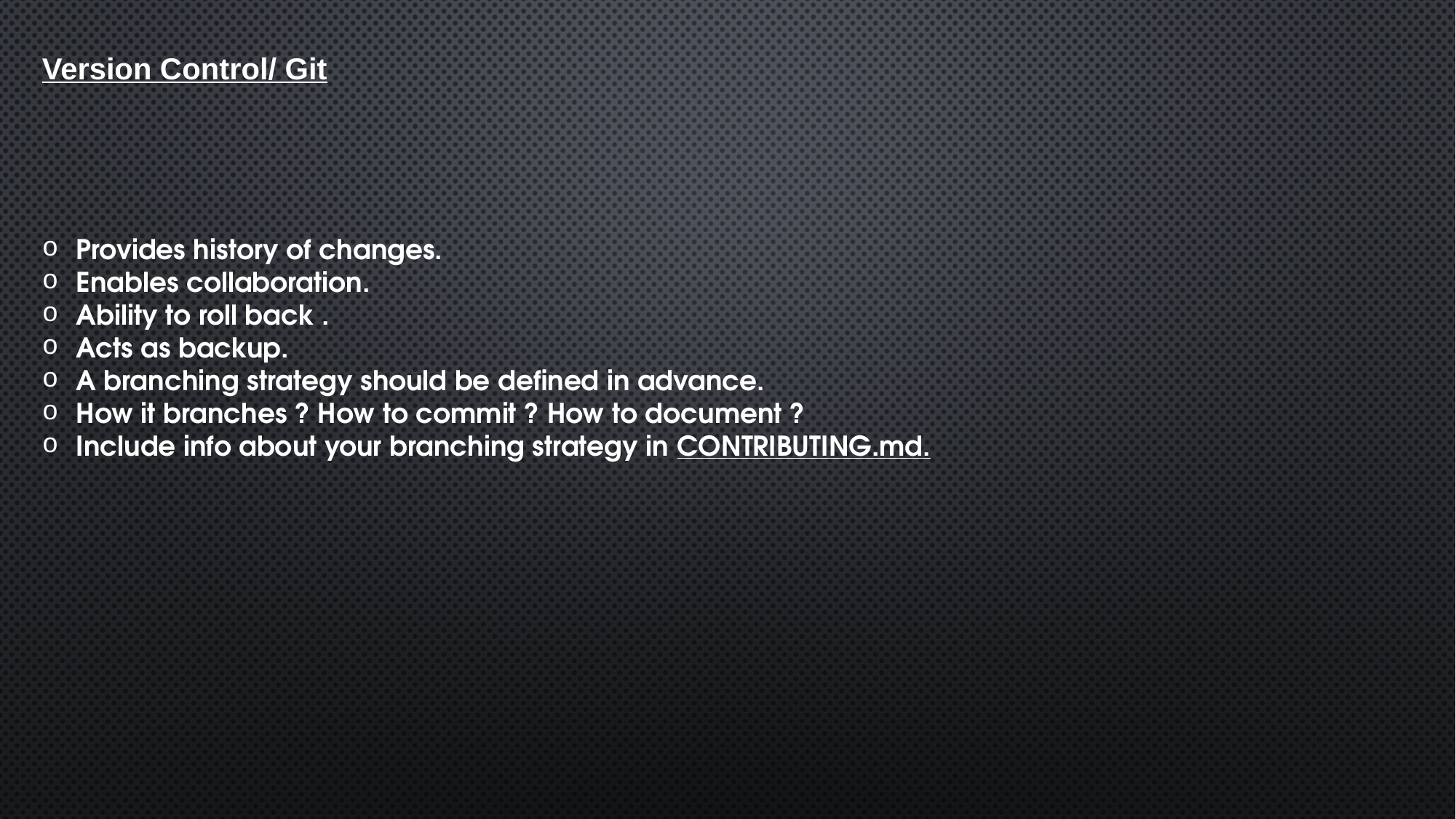

Version Control/ Git
Provides history of changes.
Enables collaboration.
Ability to roll back .
Acts as backup.
A branching strategy should be defined in advance.
How it branches ? How to commit ? How to document ?
Include info about your branching strategy in CONTRIBUTING.md.